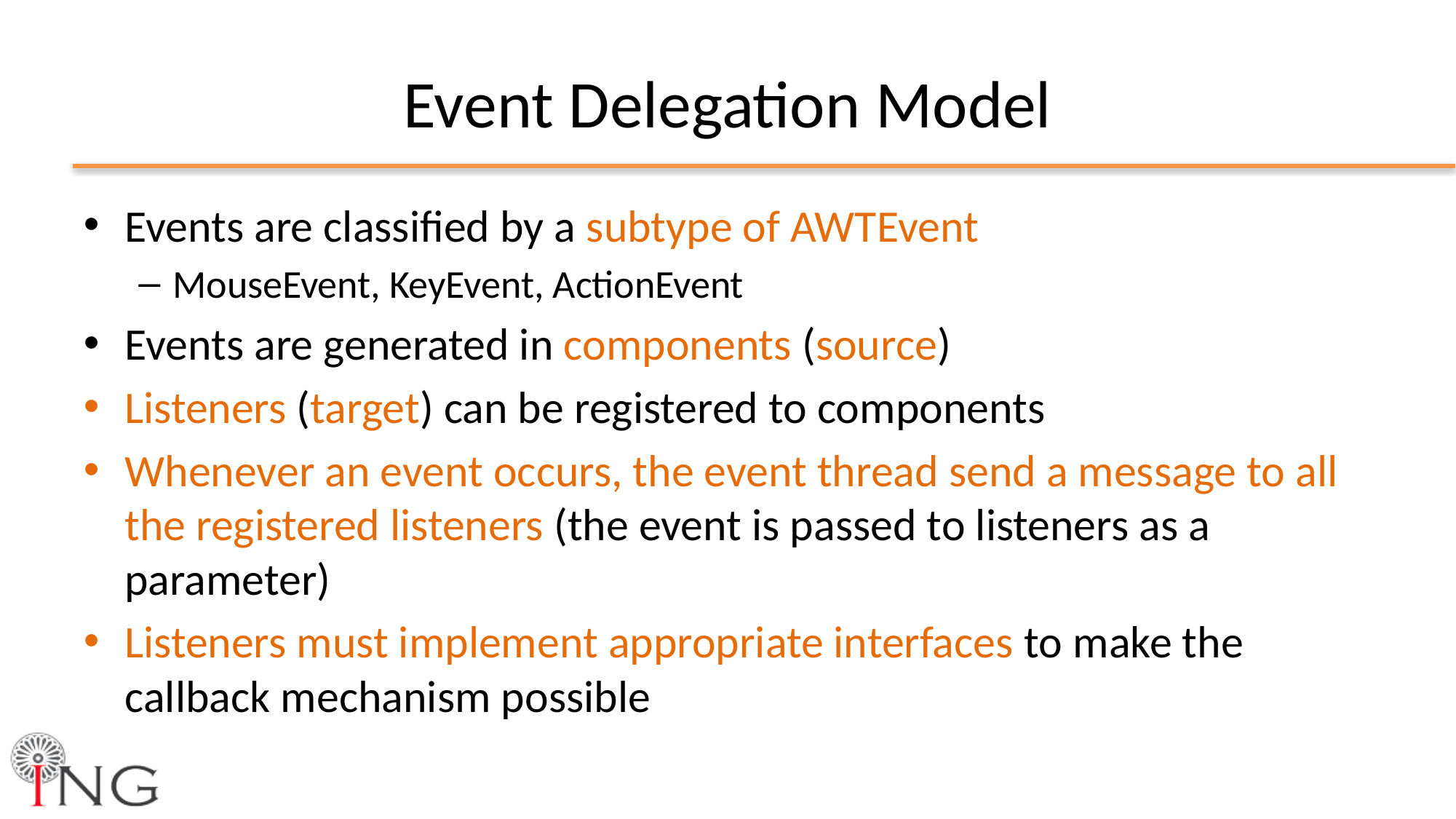

# Event Delegation Model
Events are classified by a subtype of AWTEvent
MouseEvent, KeyEvent, ActionEvent
Events are generated in components (source)
Listeners (target) can be registered to components
Whenever an event occurs, the event thread send a message to all the registered listeners (the event is passed to listeners as a parameter)
Listeners must implement appropriate interfaces to make the callback mechanism possible